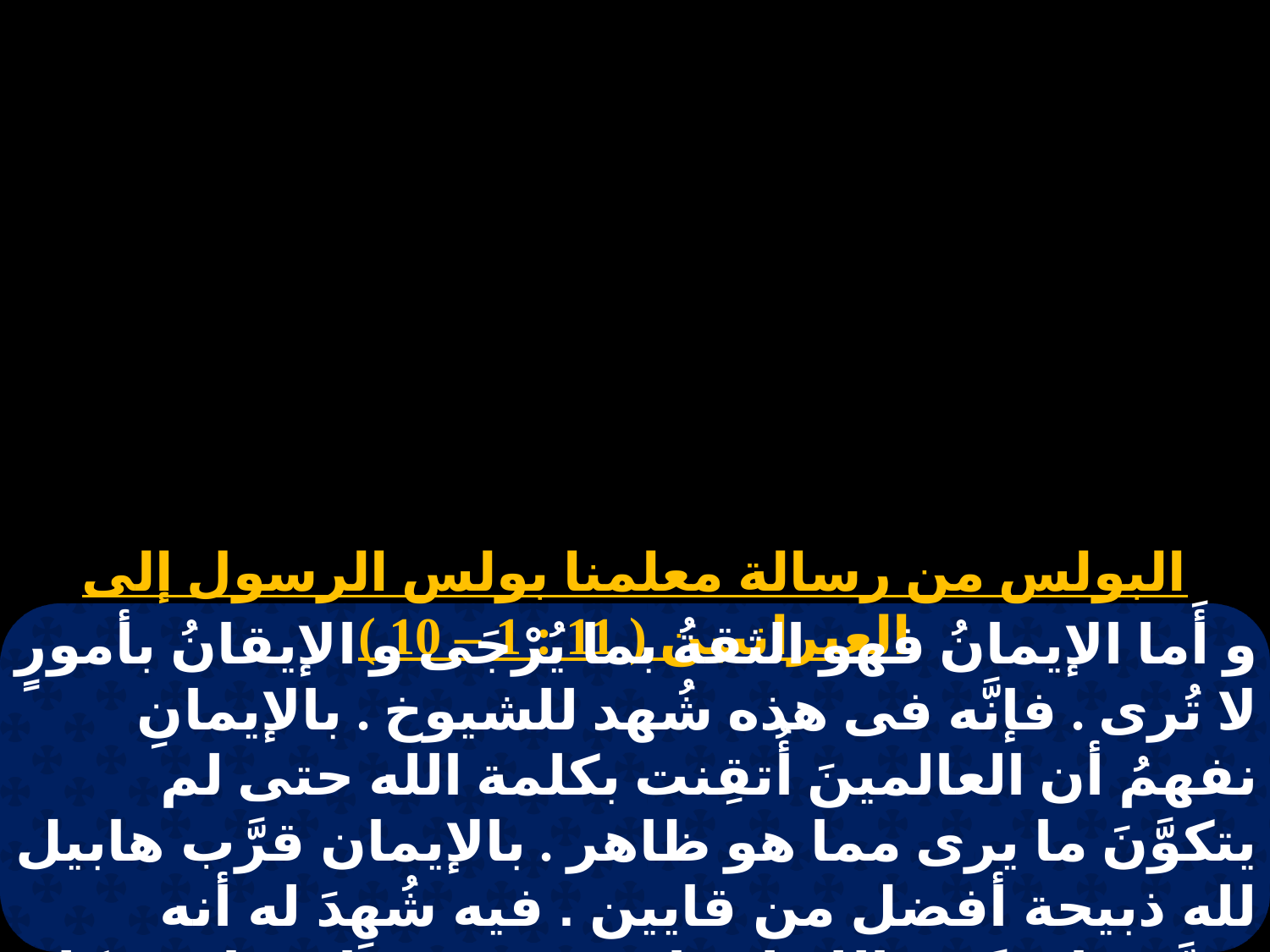

# 28 مسرى
البولس من رسالة معلمنا بولس الرسول إلى العبرانيين ( 11 : 1 – 10 )
و أَما الإيمانُ فهو الثقةُ بما يُرْجَى و الإيقانُ بأمورٍ لا تُرى . فإنَّه فى هذه شُهد للشيوخ . بالإيمانِ نفهمُ أن العالمينَ أُتقِنت بكلمة الله حتى لم يتكوَّنَ ما يرى مما هو ظاهر . بالإيمان قرَّب هابيل لله ذبيحة أفضل من قايين . فيه شُهِدَ له أنه صدَّيق إذ شَهدَ الله لقرابينه . و به و إن مات يتكلم بعدُ . بالإيمان نُقِلَ اخنوخُ لكى لا يرى الموتَ و لم يُوجد لإن الله نَقلهُ .